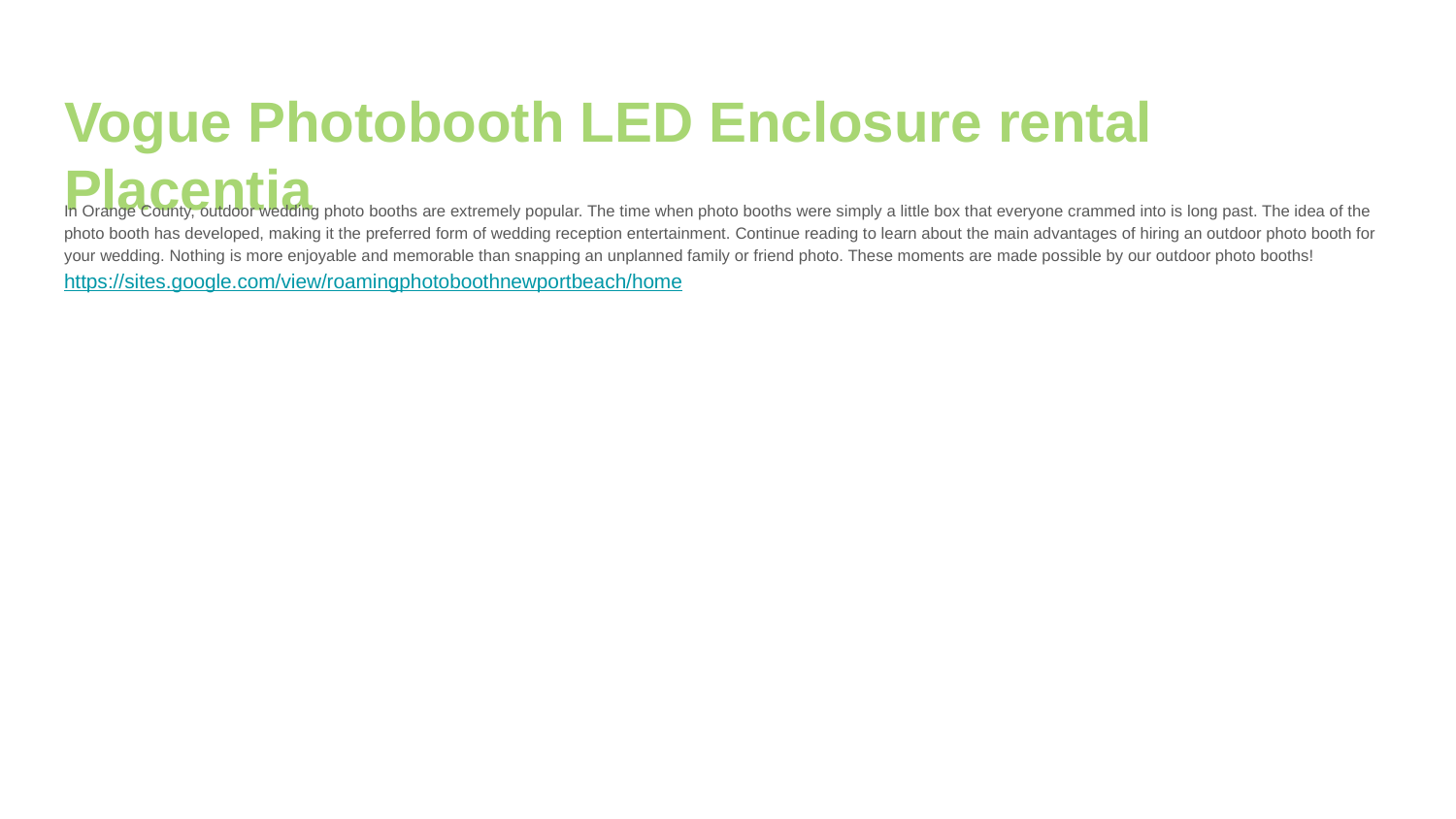

# Vogue Photobooth LED Enclosure rental Placentia
In Orange County, outdoor wedding photo booths are extremely popular. The time when photo booths were simply a little box that everyone crammed into is long past. The idea of the photo booth has developed, making it the preferred form of wedding reception entertainment. Continue reading to learn about the main advantages of hiring an outdoor photo booth for your wedding. Nothing is more enjoyable and memorable than snapping an unplanned family or friend photo. These moments are made possible by our outdoor photo booths!
https://sites.google.com/view/roamingphotoboothnewportbeach/home